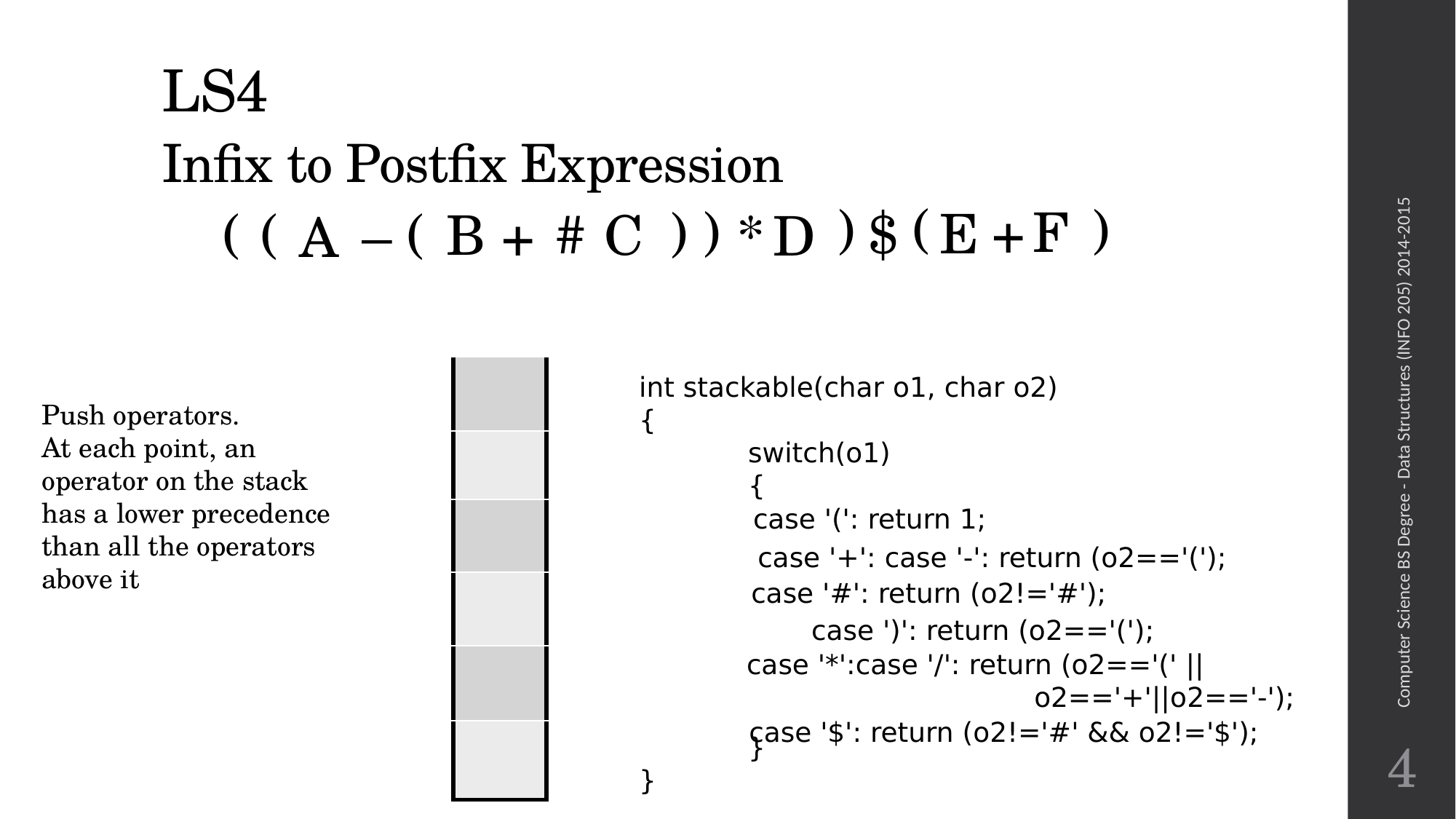

# LS4 Infix to Postfix Expression
(
)
)
)
)
+
F
E
#
$
(
(
(
–
+
C
B
*
D
A
|  |
| --- |
|  |
|  |
|  |
|  |
|  |
int stackable(char o1, char o2)
{
	switch(o1)
	{

	}
}
Push operators.
At each point, an
operator on the stack
has a lower precedence
than all the operators
above it
Computer Science BS Degree - Data Structures (INFO 205) 2014-2015
case '(': return 1;
case '+': case '-': return (o2=='(');
case '#': return (o2!='#');
		case ')': return (o2=='(');
case '*':case '/': return (o2=='(' ||
                                 o2=='+'||o2=='-');
case '$': return (o2!='#' && o2!='$');
4